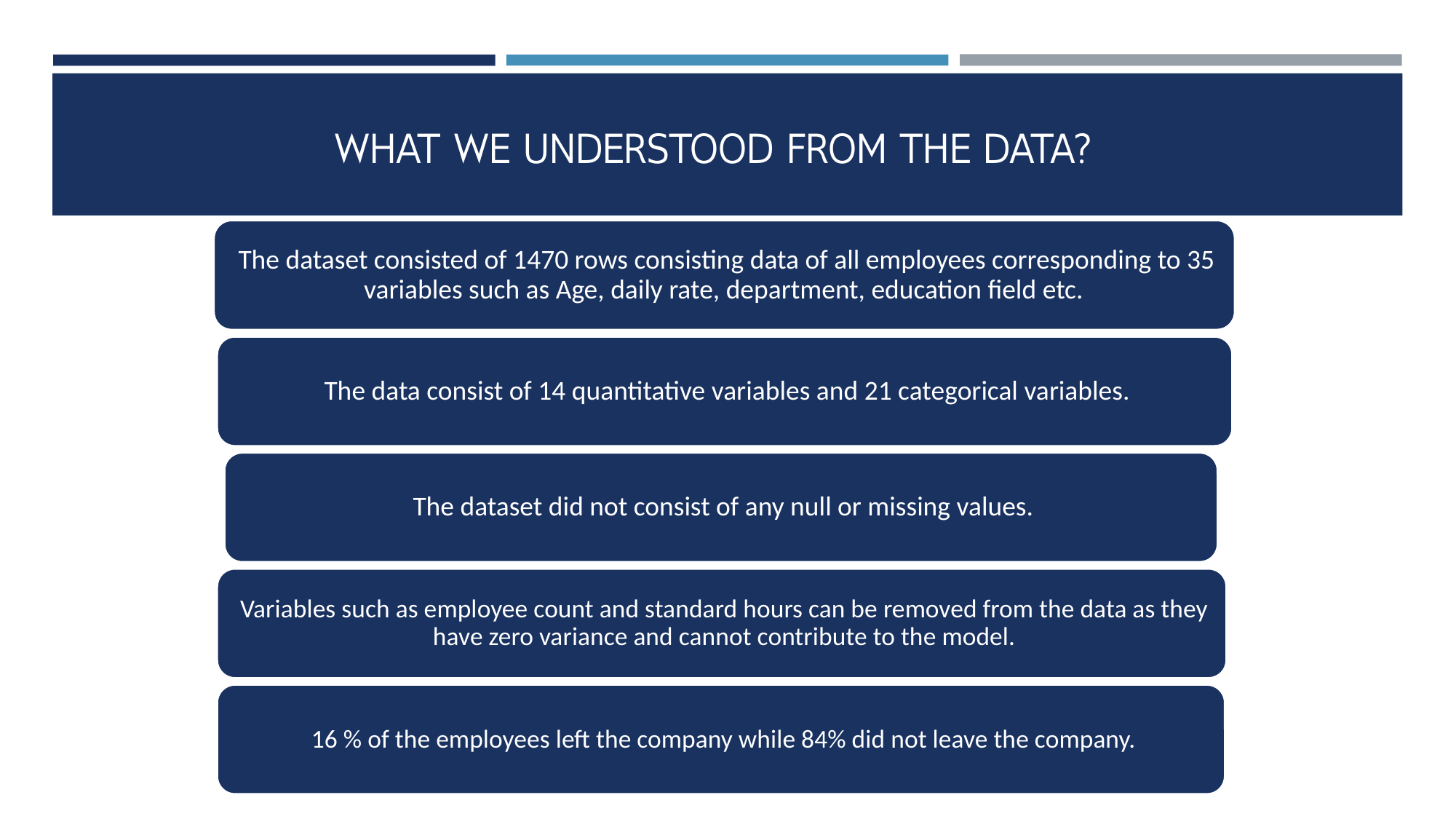

# WHAT WE UNDERSTOOD FROM THE DATA?
The dataset consisted of 1470 rows consisting data of all employees corresponding to 35 variables such as Age, daily rate, department, education field etc.
The data consist of 14 quantitative variables and 21 categorical variables.
The dataset did not consist of any null or missing values.
Variables such as employee count and standard hours can be removed from the data as they have zero variance and cannot contribute to the model.
16 % of the employees left the company while 84% did not leave the company.